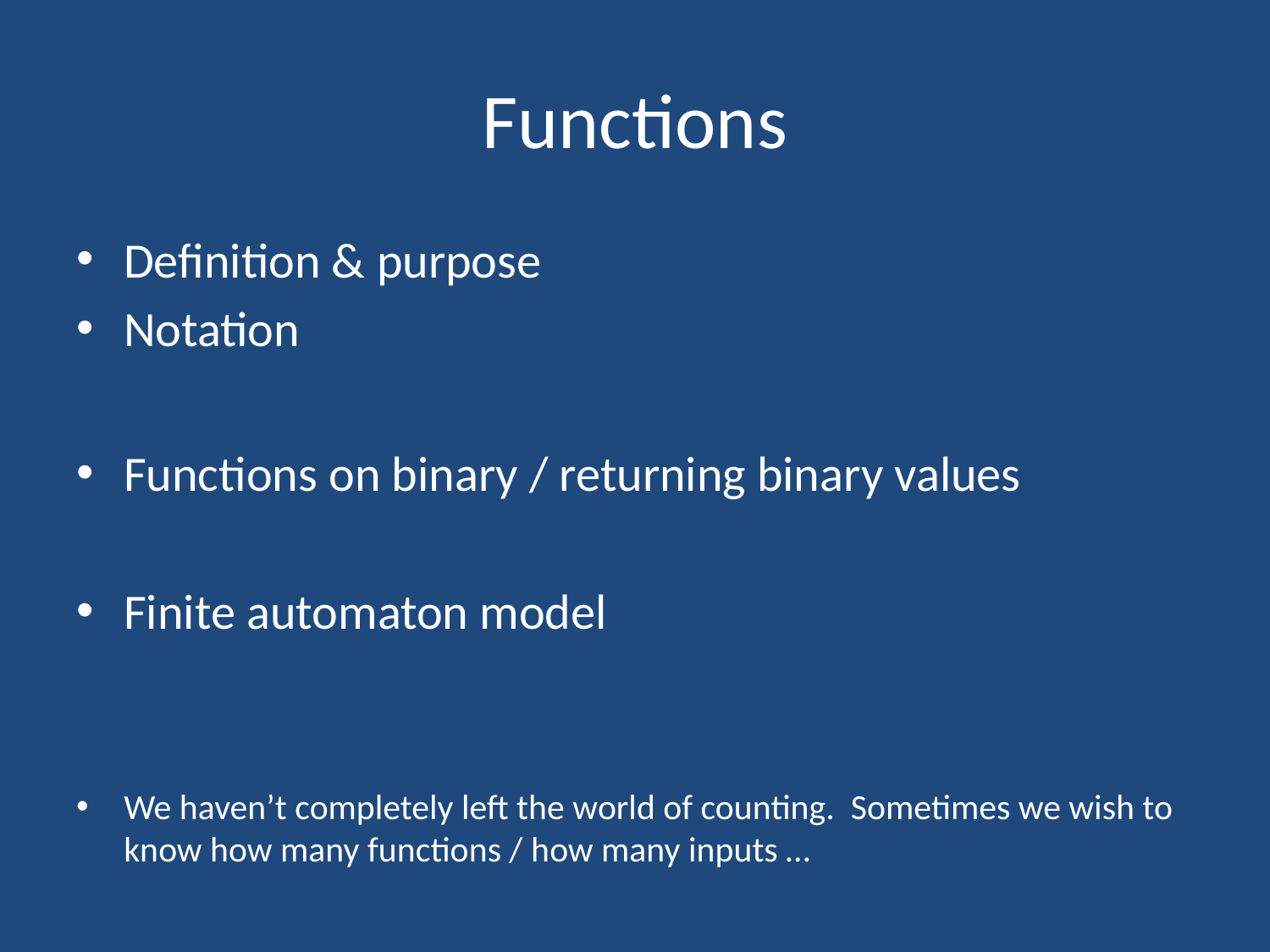

# Functions
Definition & purpose
Notation

Functions on binary / returning binary values

Finite automaton model

We haven’t completely left the world of counting.  Sometimes we wish to know how many functions / how many inputs …